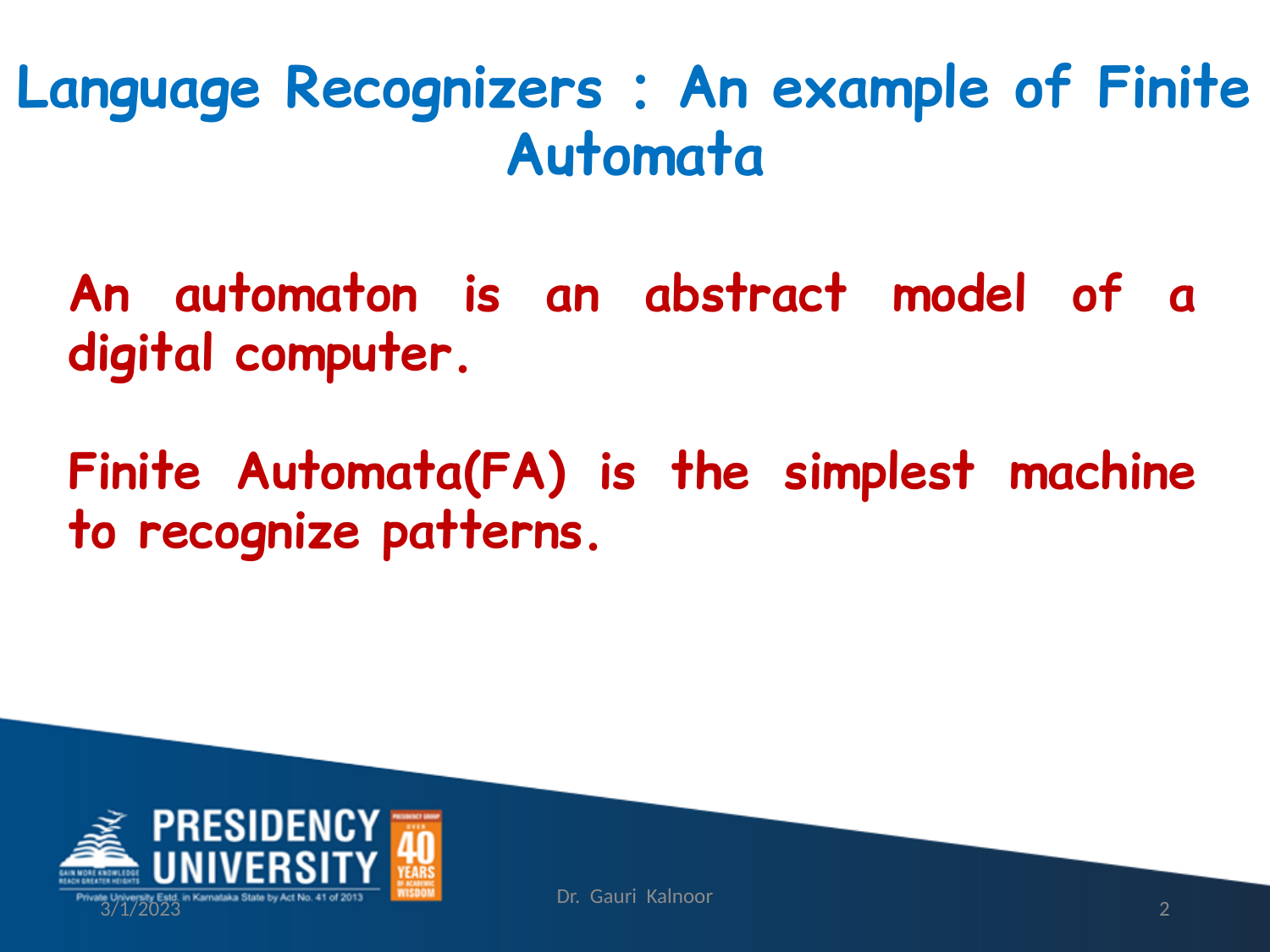

Language Recognizers : An example of Finite Automata
An automaton is an abstract model of a digital computer.

Finite Automata(FA) is the simplest machine to recognize patterns.
3/1/2023
Dr.  Gauri  Kalnoor

2